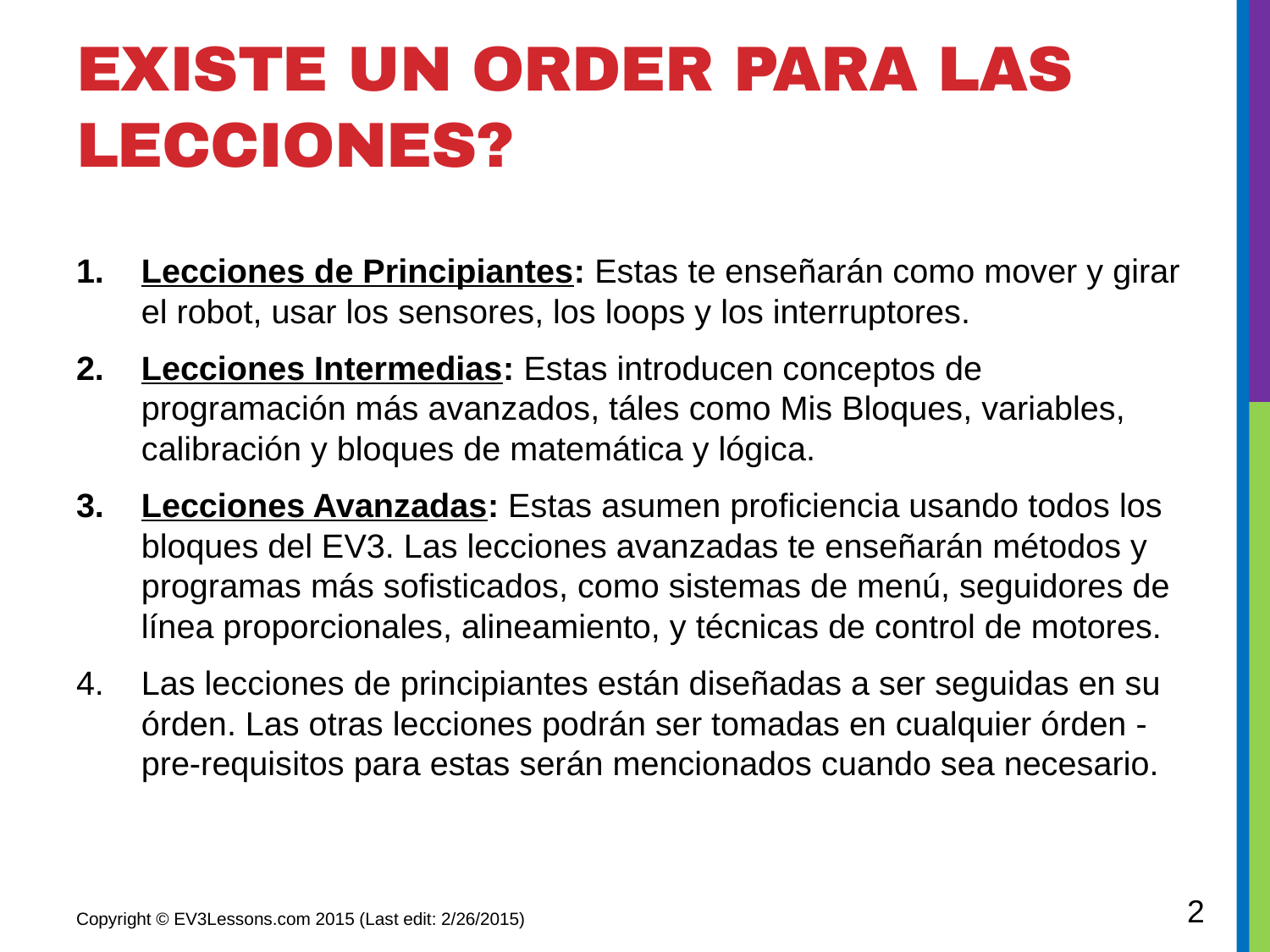

# Existe un order para las  Lecciones?
Lecciones de Principiantes: Estas te enseñarán como mover y girar el robot, usar los sensores, los loops y los interruptores.
Lecciones Intermedias: Estas introducen conceptos de programación más avanzados, táles como Mis Bloques, variables, calibración y bloques de matemática y lógica.
Lecciones Avanzadas: Estas asumen proficiencia usando todos los bloques del EV3. Las lecciones avanzadas te enseñarán métodos y programas más sofisticados, como sistemas de menú, seguidores de línea proporcionales, alineamiento, y técnicas de control de motores.
Las lecciones de principiantes están diseñadas a ser seguidas en su órden. Las otras lecciones podrán ser tomadas en cualquier órden -  pre-requisitos para estas serán mencionados cuando sea necesario.

2
Copyright © EV3Lessons.com 2015 (Last edit: 2/26/2015)